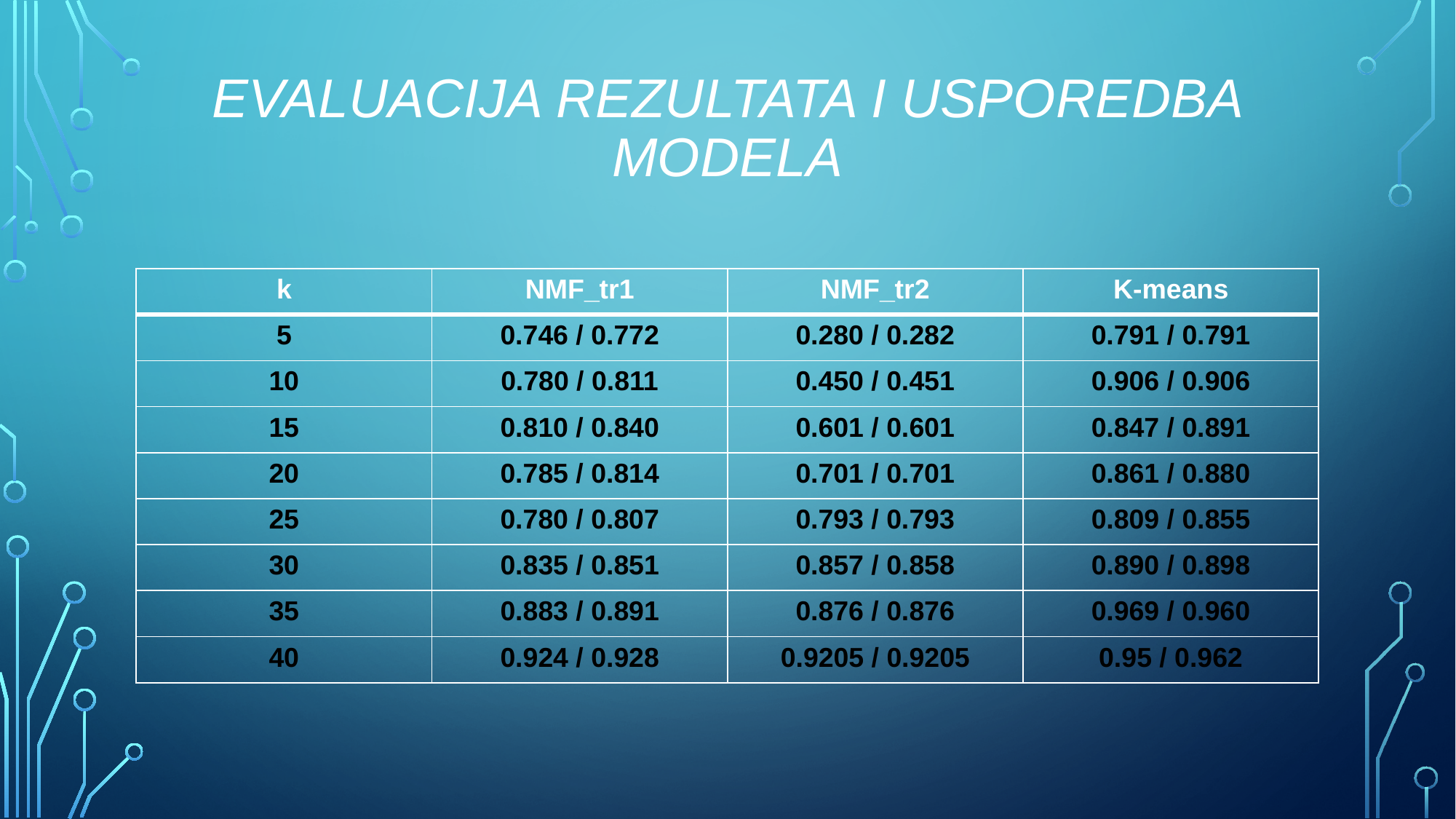

# EVALUACIJA REZULTATA I USPOREDBA MODELA
| k | NMF\_tr1 | NMF\_tr2 | K-means |
| --- | --- | --- | --- |
| 5 | 0.746 / 0.772 | 0.280 / 0.282 | 0.791 / 0.791 |
| 10 | 0.780 / 0.811 | 0.450 / 0.451 | 0.906 / 0.906 |
| 15 | 0.810 / 0.840 | 0.601 / 0.601 | 0.847 / 0.891 |
| 20 | 0.785 / 0.814 | 0.701 / 0.701 | 0.861 / 0.880 |
| 25 | 0.780 / 0.807 | 0.793 / 0.793 | 0.809 / 0.855 |
| 30 | 0.835 / 0.851 | 0.857 / 0.858 | 0.890 / 0.898 |
| 35 | 0.883 / 0.891 | 0.876 / 0.876 | 0.969 / 0.960 |
| 40 | 0.924 / 0.928 | 0.9205 / 0.9205 | 0.95 / 0.962 |